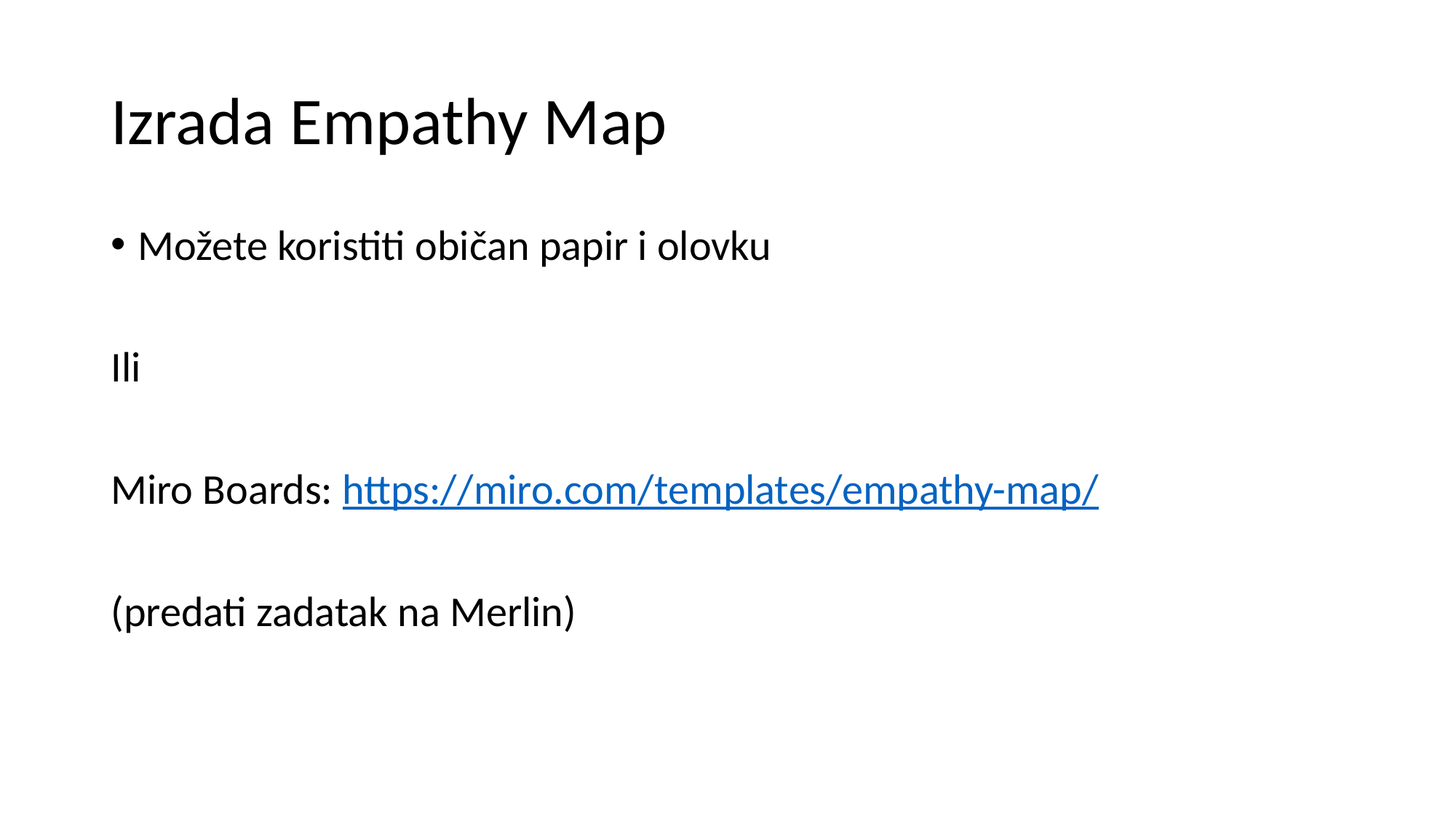

# Izrada Empathy Map
Možete koristiti običan papir i olovku

Ili

Miro Boards: https://miro.com/templates/empathy-map/

(predati zadatak na Merlin)